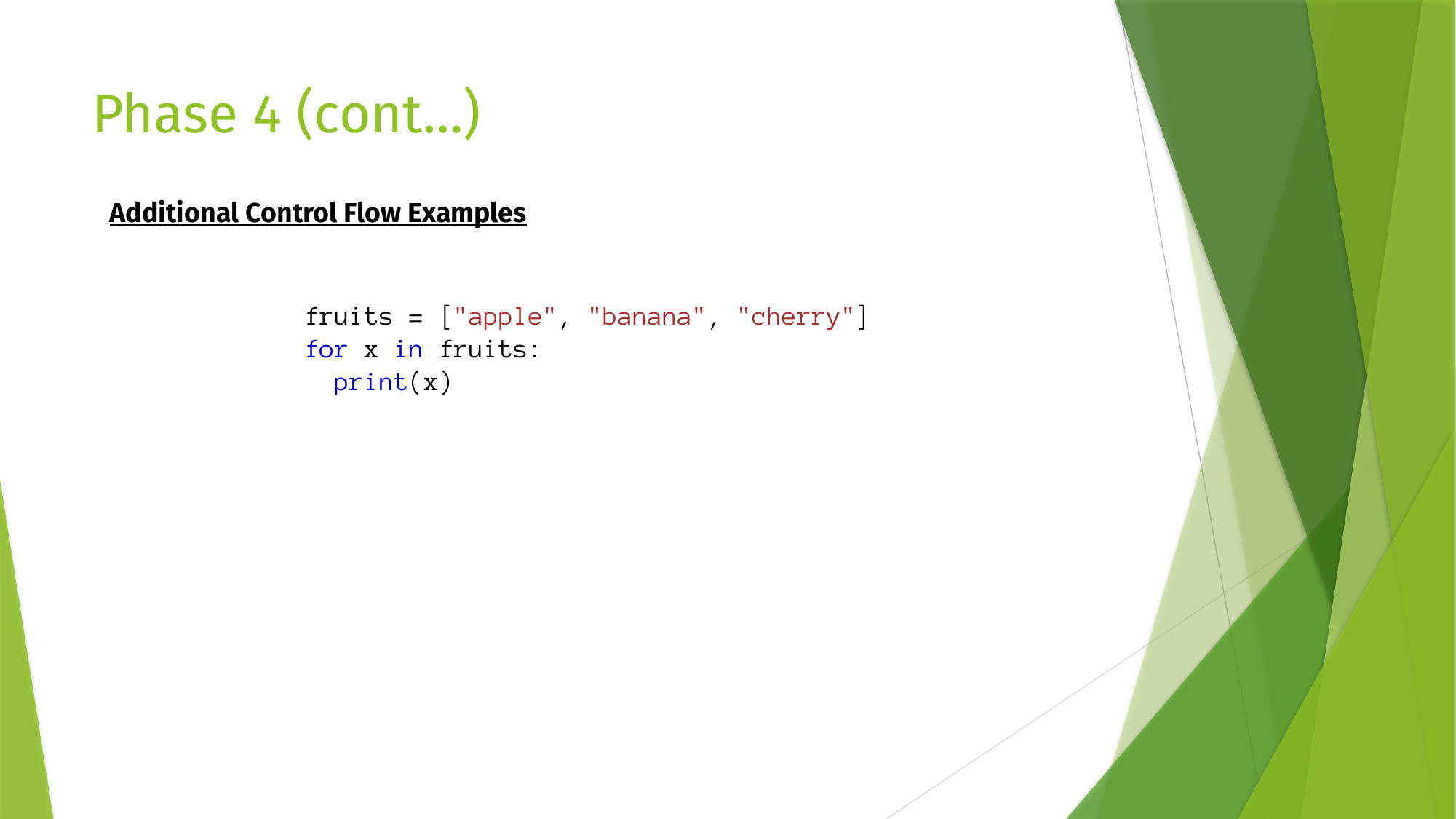

# Phase 4 (cont…)
Additional Control Flow Examples
fruits = ["apple", "banana", "cherry"]
for x in fruits:
  print(x)